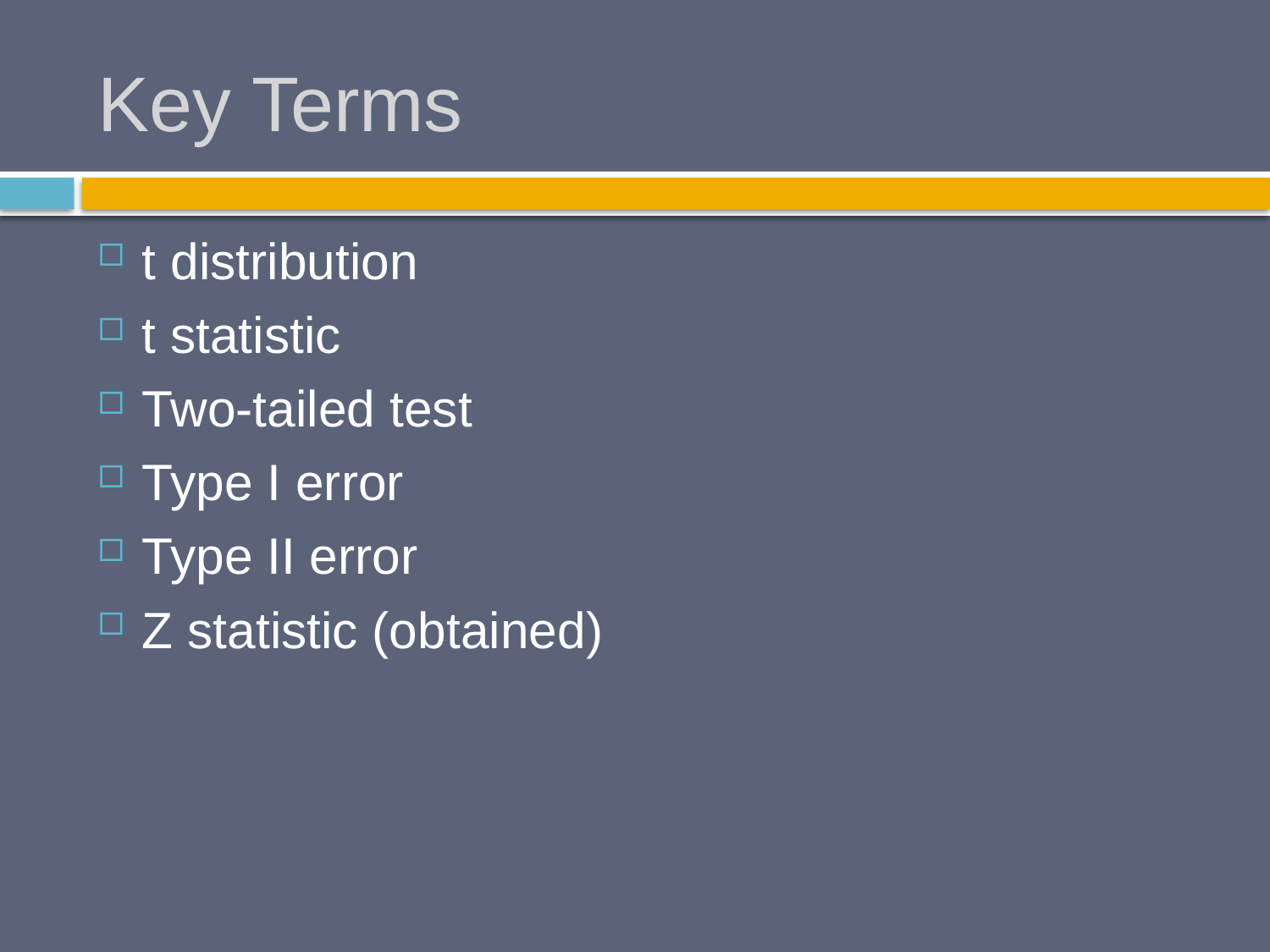

# Key Terms
t distribution
t statistic
Two-tailed test
Type I error
Type II error
Z statistic (obtained)